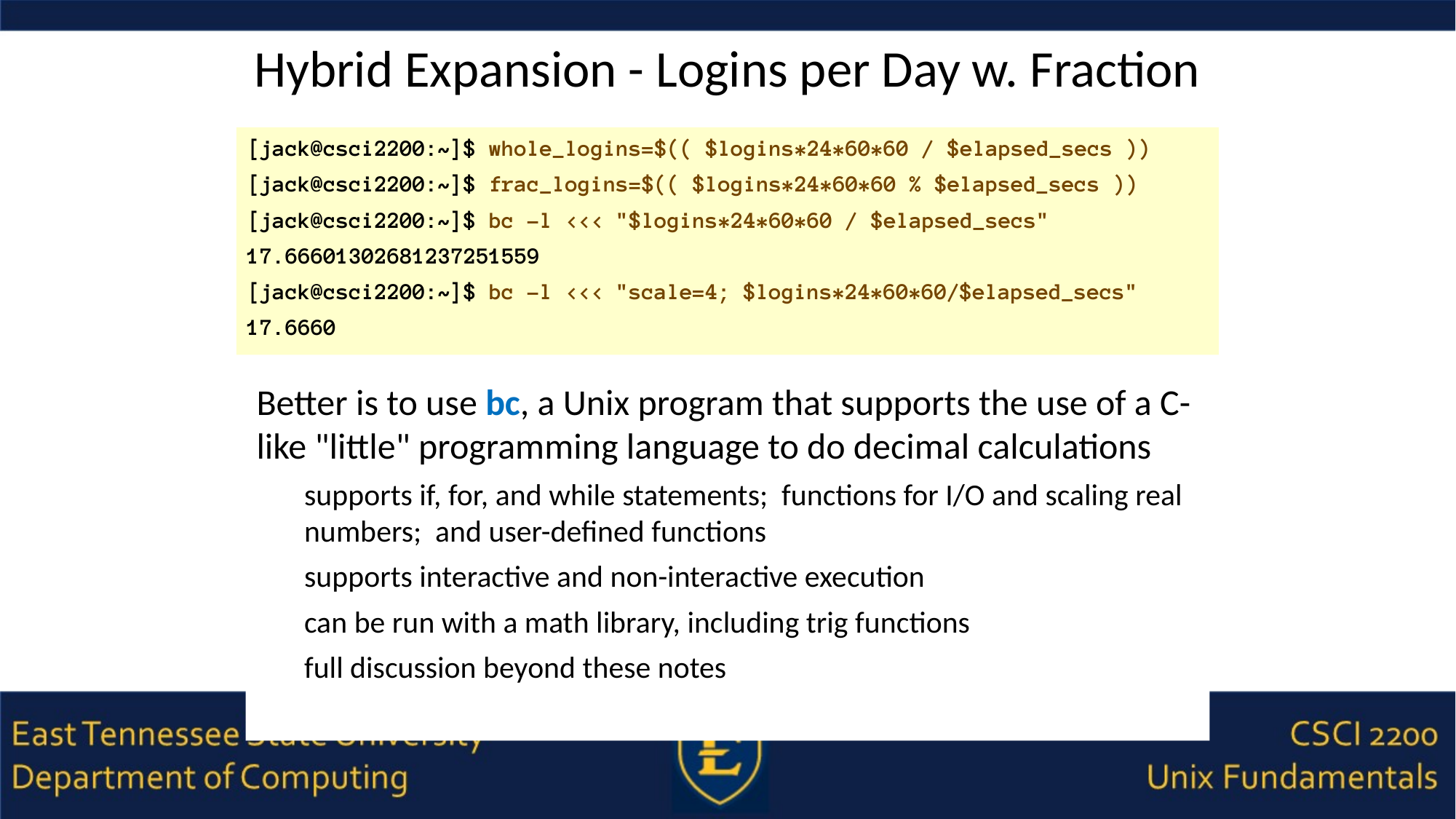

# Hybrid Expansion - Logins per Day w. Fraction
[jack@csci2200:~]$ whole_logins=$(( $logins*24*60*60 / $elapsed_secs ))
[jack@csci2200:~]$ frac_logins=$(( $logins*24*60*60 % $elapsed_secs ))
[jack@csci2200:~]$ bc -l <<< "$logins*24*60*60 / $elapsed_secs"
17.66601302681237251559
[jack@csci2200:~]$ bc -l <<< "scale=4; $logins*24*60*60/$elapsed_secs"
17.6660

Better is to use bc, a Unix program that supports the use of a C-like "little" programming language to do decimal calculations
supports if, for, and while statements;  functions for I/O and scaling real numbers;  and user-defined functions
supports interactive and non-interactive execution
can be run with a math library, including trig functions
full discussion beyond these notes